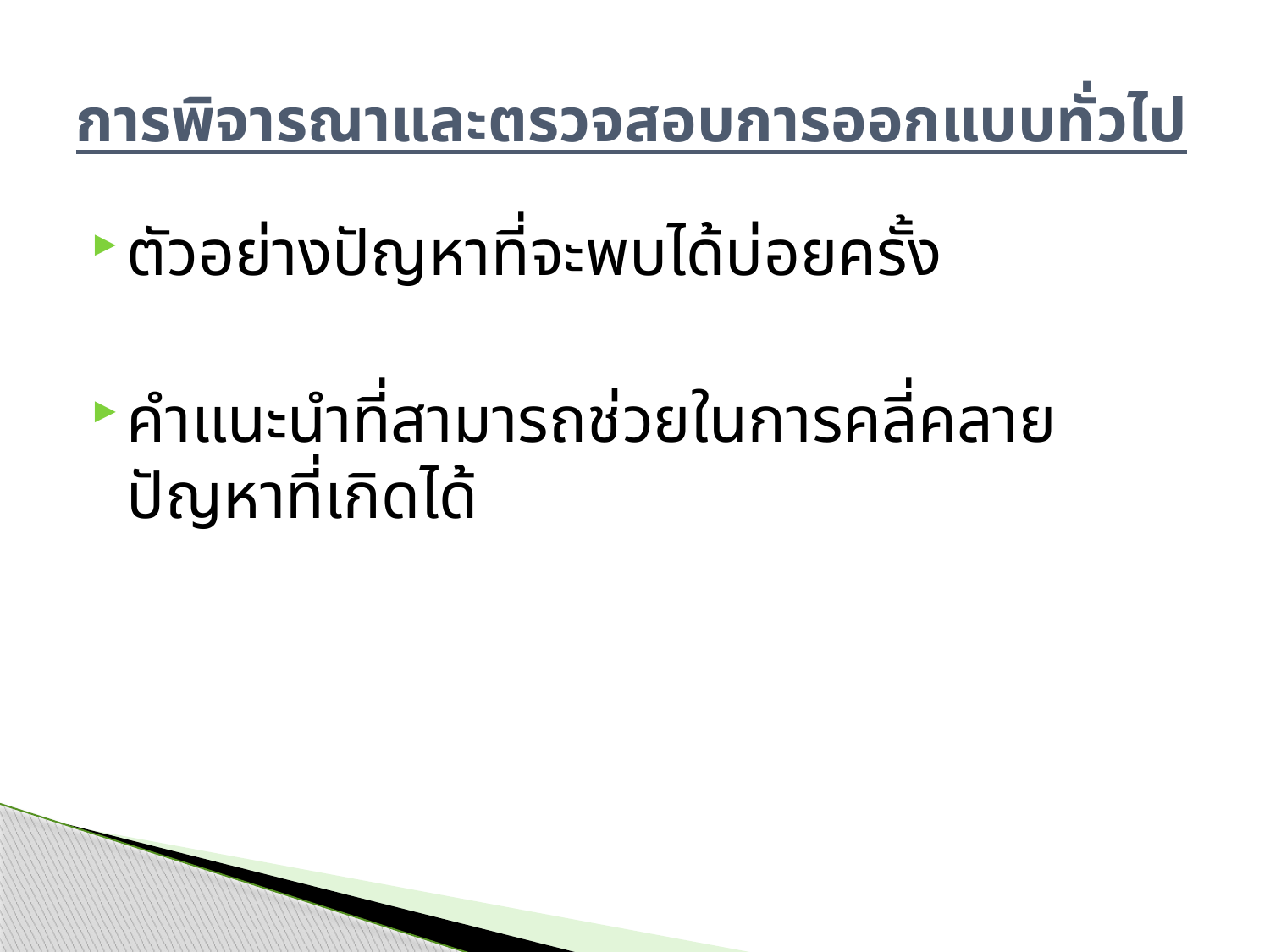

# การพิจารณาและตรวจสอบการออกแบบทั่วไป
ตัวอย่างปัญหาที่จะพบได้บ่อยครั้ง

คำแนะนำที่สามารถช่วยในการคลี่คลายปัญหาที่เกิดได้